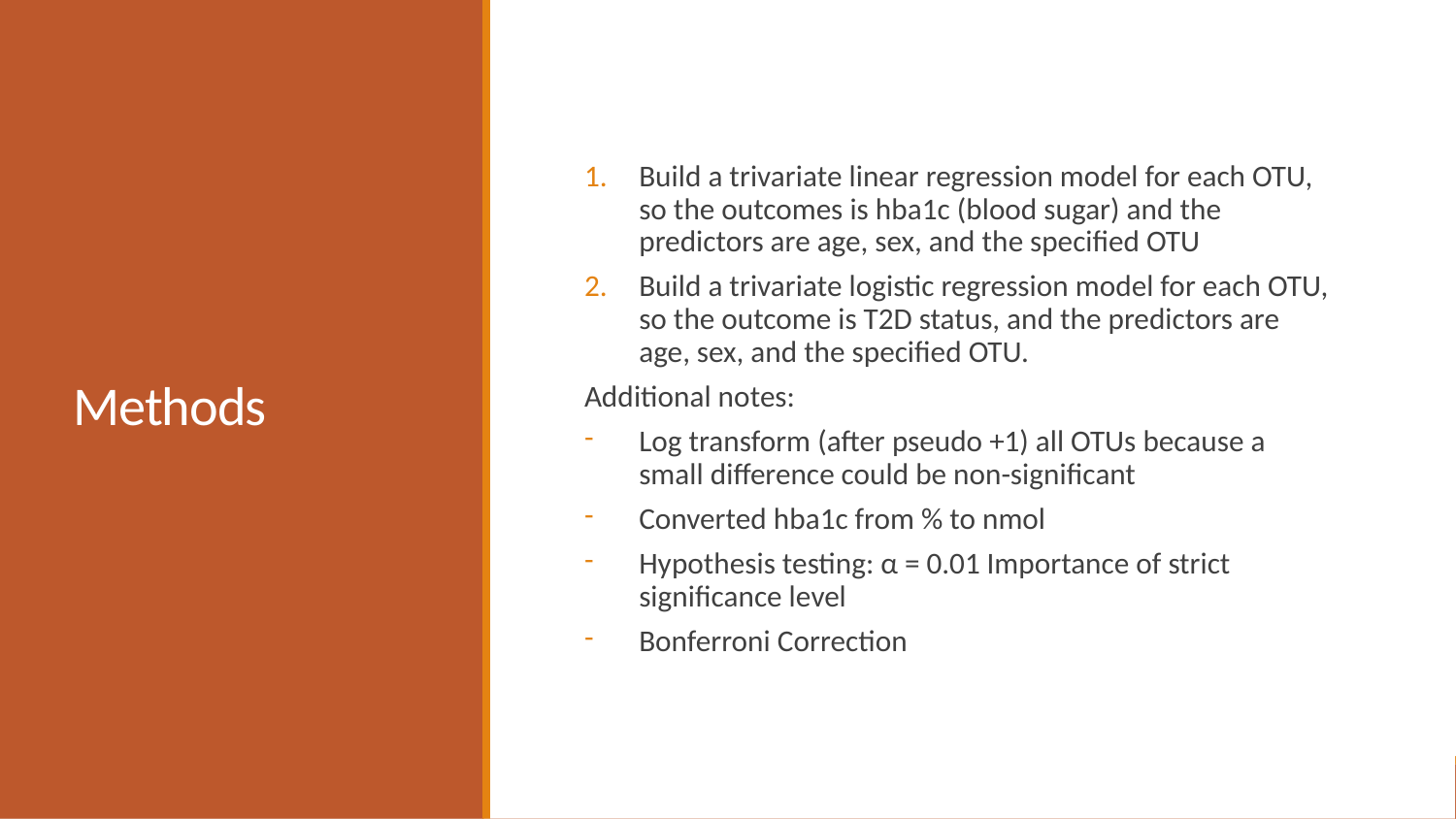

# Methods
Build a trivariate linear regression model for each OTU, so the outcomes is hba1c (blood sugar) and the predictors are age, sex, and the specified OTU
Build a trivariate logistic regression model for each OTU, so the outcome is T2D status, and the predictors are age, sex, and the specified OTU.
Additional notes:
Log transform (after pseudo +1) all OTUs because a small difference could be non-significant
Converted hba1c from % to nmol
Hypothesis testing: α = 0.01 Importance of strict significance level
Bonferroni Correction